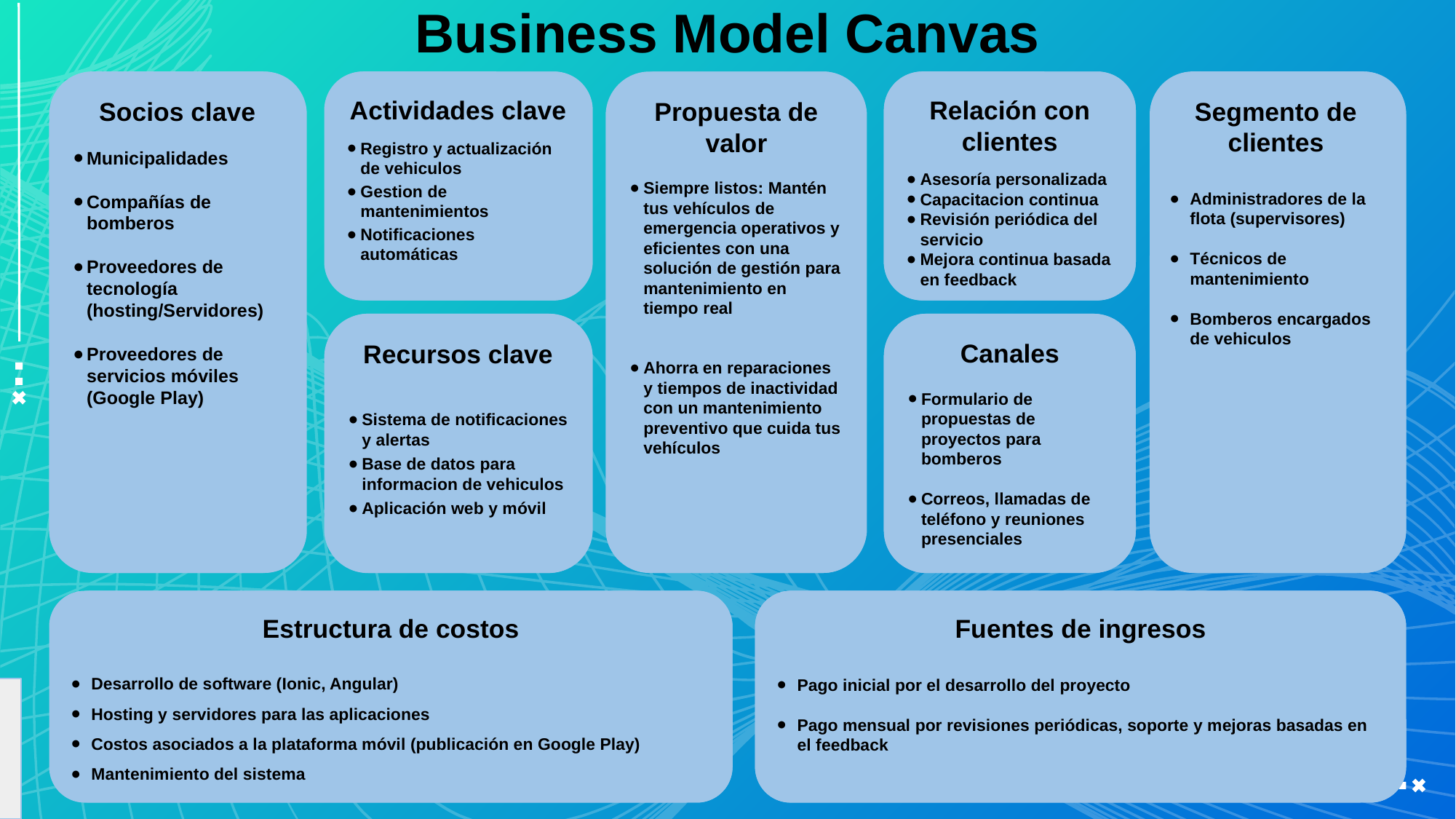

# Business Model Canvas
Socios clave

Municipalidades

Compañías de bomberos

Proveedores de tecnología (hosting/Servidores)

Proveedores de servicios móviles (Google Play)

Segmento de clientes

Administradores de la flota (supervisores)

Técnicos de mantenimiento

Bomberos encargados de vehiculos
Socios clave

Municipalidades

Compañías de bomberos

Proveedores de tecnología (hosting/Servidores)

Proveedores de servicios móviles (Google Play)

Actividades clave

Registro y actualización de vehiculos
Gestion de mantenimientos
Notificaciones automáticas

Actividades clave

Registro y actualización de vehiculos
Gestion de mantenimientos
Notificaciones automáticas

Propuesta de valor

Siempre listos: Mantén tus vehículos de emergencia operativos y eficientes con una solución de gestión para mantenimiento en tiempo real

Ahorra en reparaciones y tiempos de inactividad con un mantenimiento preventivo que cuida tus vehículos
Propuesta de valor

Siempre listos: Mantén tus vehículos de emergencia operativos y eficientes con una solución de mantenimiento y en tiempo real

Soporte directo con el equipo de desarrollo

Reuniones con el equipo de desarrollo para futuras actualizaciones y nuevas características
Relación con clientes

Asesoría personalizada
Capacitacion continua
Revisión periódica del servicio
Mejora continua basada en feedback
Relación con clientes

Asesoría personalizada
Capacitacion continua
Revisión periódica del servicio
Mejora continua basada en feedback
Segmento de clientes

Administradores de la flota (supervisores)

Técnicos de mantenimiento

Bomberos encargados de vehiculos
Canales

Formulario de propuestas de proyectos para bomberos

Correos, llamadas de teléfono y reuniones presenciales
Recursos clave

Sistema de notificaciones y alertas
Base de datos para informacion de vehiculos
Aplicación web y móvil
Equipos con conocimientos técnicos de desarrollo
Recursos clave

Sistema de notificaciones y alertas
Base de datos para informacion de vehiculos
Aplicación web y móvil
Canales

Formulario de propuestas de proyectos para bomberos

Correos, llamadas de teléfono y reuniones presenciales
Fuentes de ingresos

Pago inicial por el desarrollo del proyecto

Pago mensual por revisiones periódicas y mejoras basadas en feedback
Estructura de costos

Desarrollo de software (Ionic, Angular)
Hosting y servidores para las aplicaciones
Costos asociados a la plataforma móvil (publicación en Google Play)
Mantenimiento del sistema
Estructura de costos

Desarrollo de software (Ionic, Angular)
Hosting y servidores para las aplicaciones
Costos asociados a la plataforma móvil (publicación en Google Play)
Mantenimiento del sistema
Fuentes de ingresos

Pago inicial por el desarrollo del proyecto

Pago mensual por revisiones periódicas, soporte y mejoras basadas en el feedback